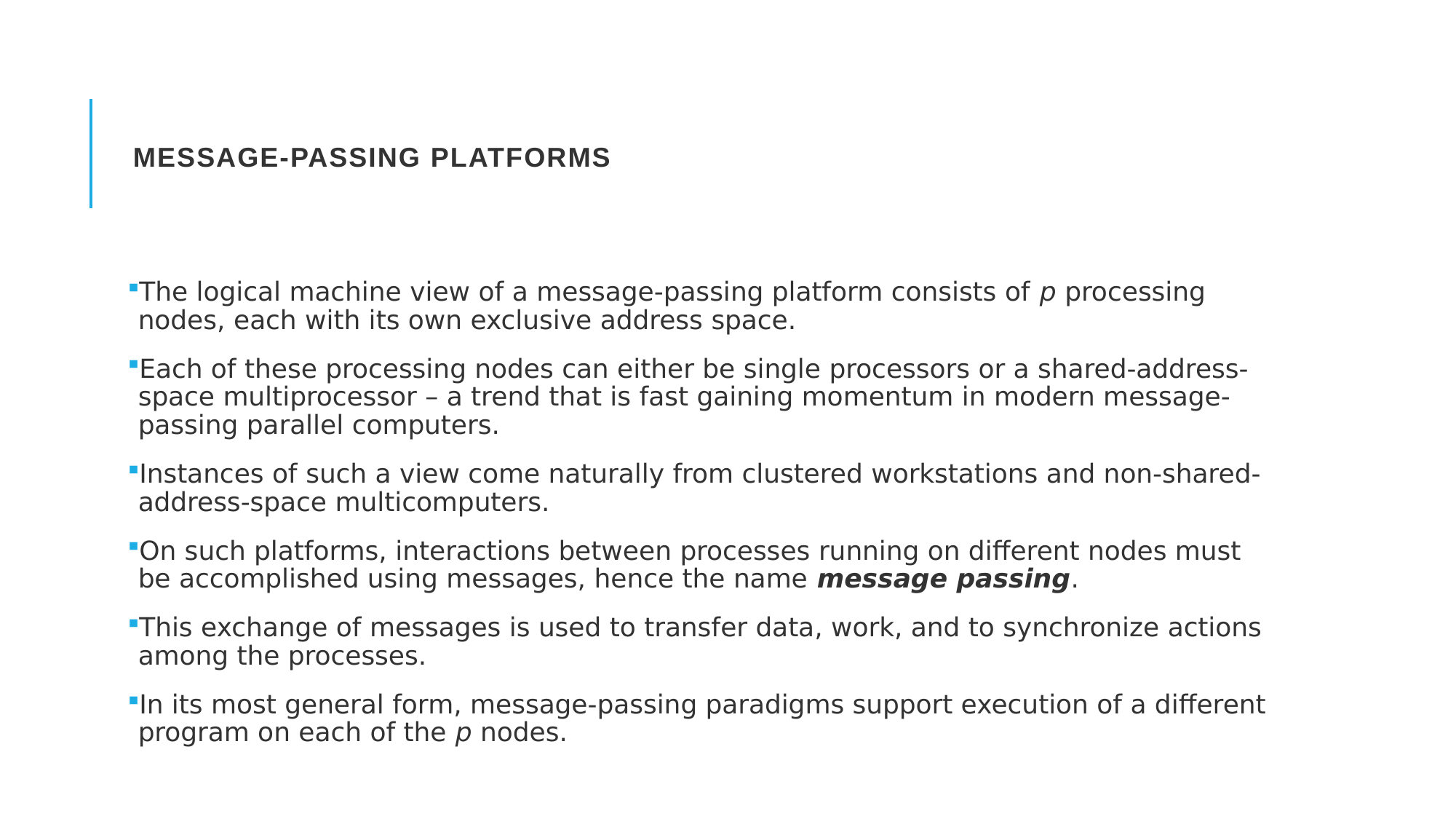

# Message-Passing Platforms
The logical machine view of a message-passing platform consists of p processing nodes, each with its own exclusive address space.
Each of these processing nodes can either be single processors or a shared-address-space multiprocessor – a trend that is fast gaining momentum in modern message-passing parallel computers.
Instances of such a view come naturally from clustered workstations and non-shared-address-space multicomputers.
On such platforms, interactions between processes running on different nodes must be accomplished using messages, hence the name message passing.
This exchange of messages is used to transfer data, work, and to synchronize actions among the processes.
In its most general form, message-passing paradigms support execution of a different program on each of the p nodes.